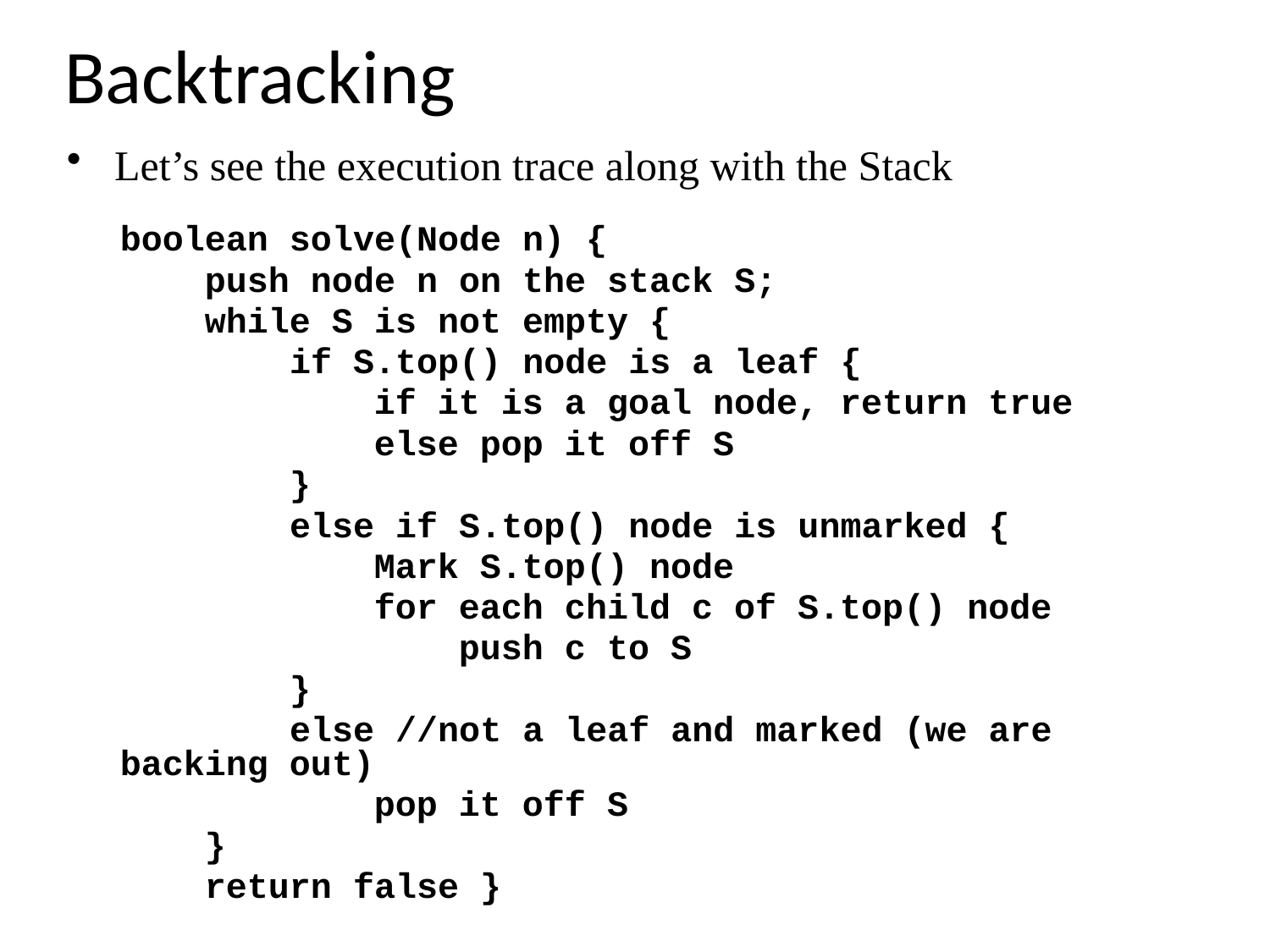

# Backtracking
Let’s see the execution trace along with the Stack

boolean solve(Node n) {
    push node n on the stack S;
    while S is not empty {
        if S.top() node is a leaf {
            if it is a goal node, return true
            else pop it off S
        }
        else if S.top() node is unmarked {
		Mark S.top() node
            for each child c of S.top() node
                push c to S
        }
        else //not a leaf and marked (we are backing out)
            pop it off S
    }
    return false }